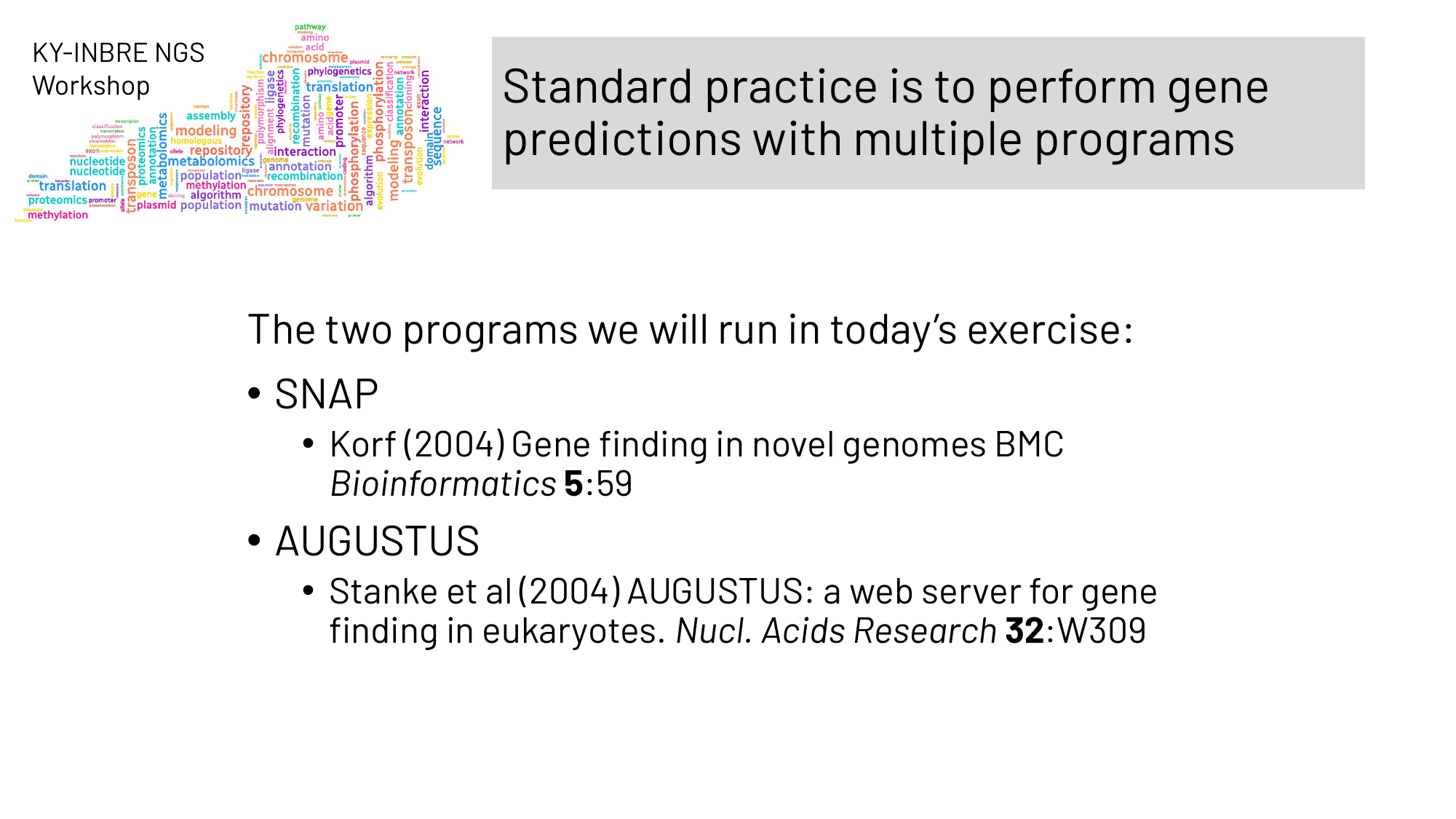

# Standard practice is to perform gene predictions with multiple programs
The two programs we will run in today’s exercise:
SNAP
Korf (2004) Gene finding in novel genomes BMC Bioinformatics 5:59
AUGUSTUS
Stanke et al (2004) AUGUSTUS: a web server for gene finding in eukaryotes. Nucl. Acids Research 32:W309